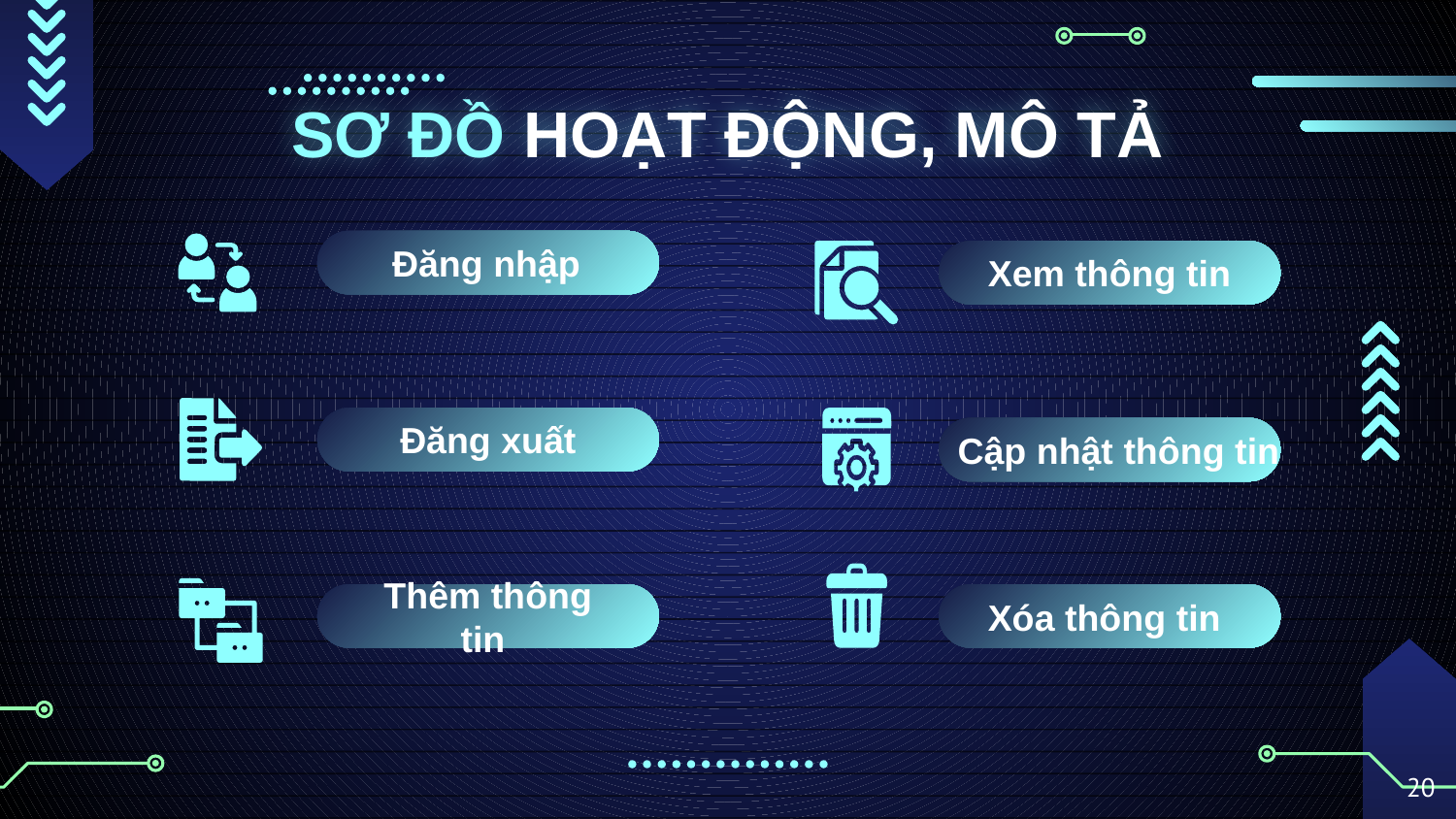

# SƠ ĐỒ HOẠT ĐỘNG, MÔ TẢ

Đăng nhập

Xem thông tin

Đăng xuất
Cập nhật thông tin

Thêm thông tin
Xóa thông tin
20